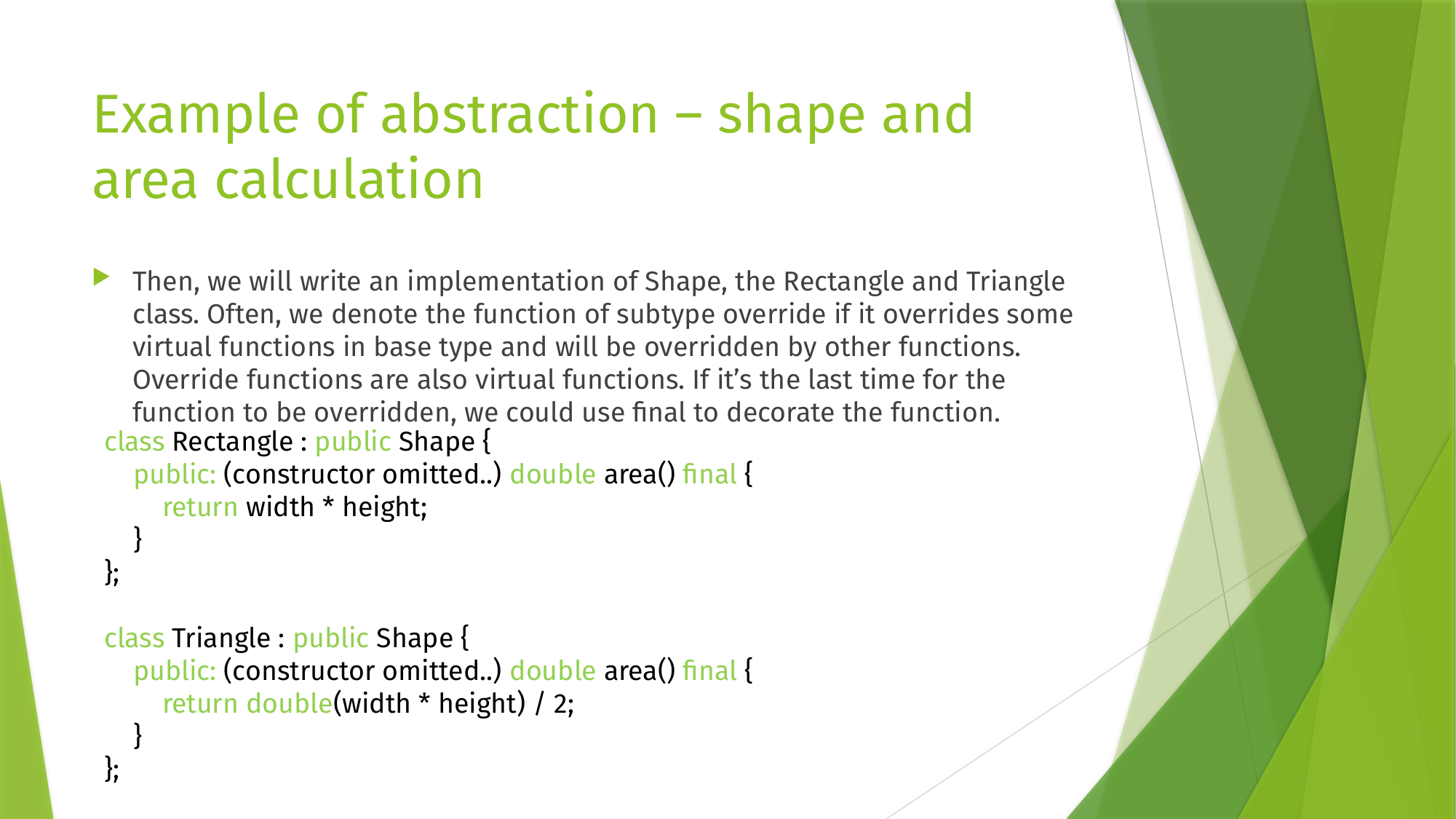

# Example of abstraction – shape and area calculation
Then, we will write an implementation of Shape, the Rectangle and Triangle class. Often, we denote the function of subtype override if it overrides some virtual functions in base type and will be overridden by other functions. Override functions are also virtual functions. If it’s the last time for the function to be overridden, we could use final to decorate the function.

class Rectangle : public Shape {
    public: (constructor omitted..) double area() final {
        return width * height;
    }
};

class Triangle : public Shape {
    public: (constructor omitted..) double area() final {
        return double(width * height) / 2;
    }
};